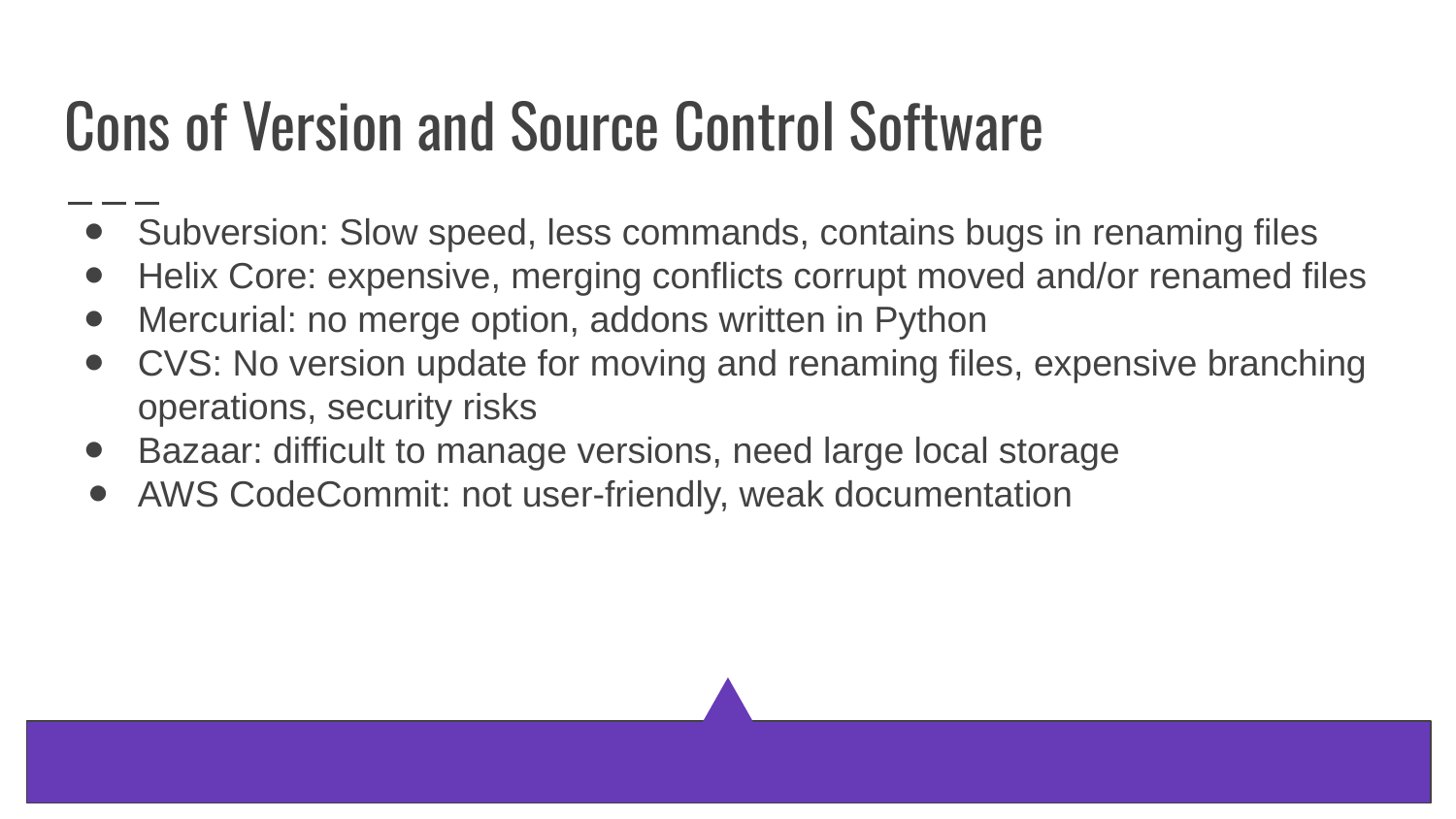

# Cons of Version and Source Control Software
Subversion: Slow speed, less commands, contains bugs in renaming files
Helix Core: expensive, merging conflicts corrupt moved and/or renamed files
Mercurial: no merge option, addons written in Python
CVS: No version update for moving and renaming files, expensive branching operations, security risks
Bazaar: difficult to manage versions, need large local storage
AWS CodeCommit: not user-friendly, weak documentation